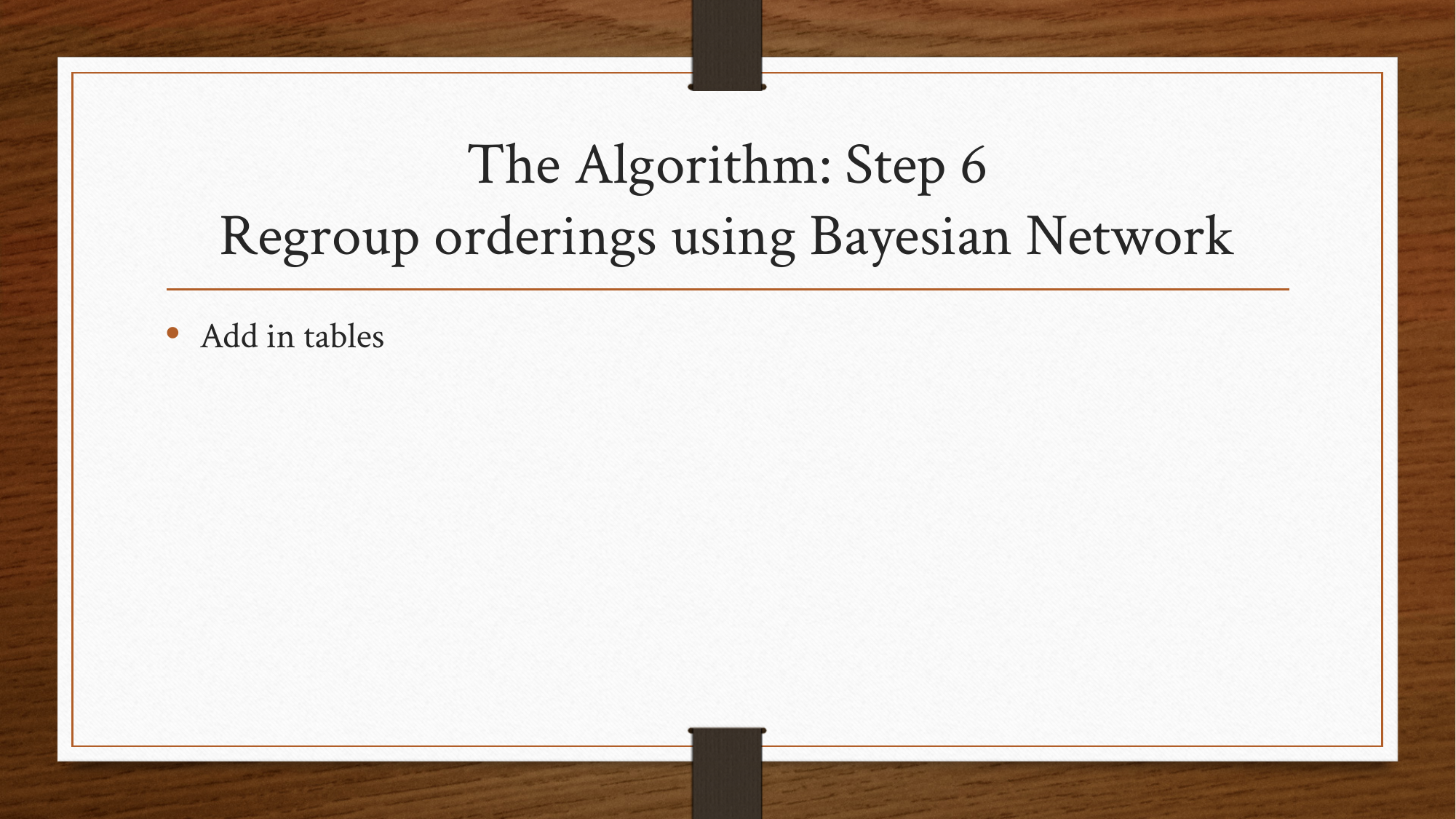

# The Algorithm: Step 6 Regroup orderings using Bayesian Network
Add in tables